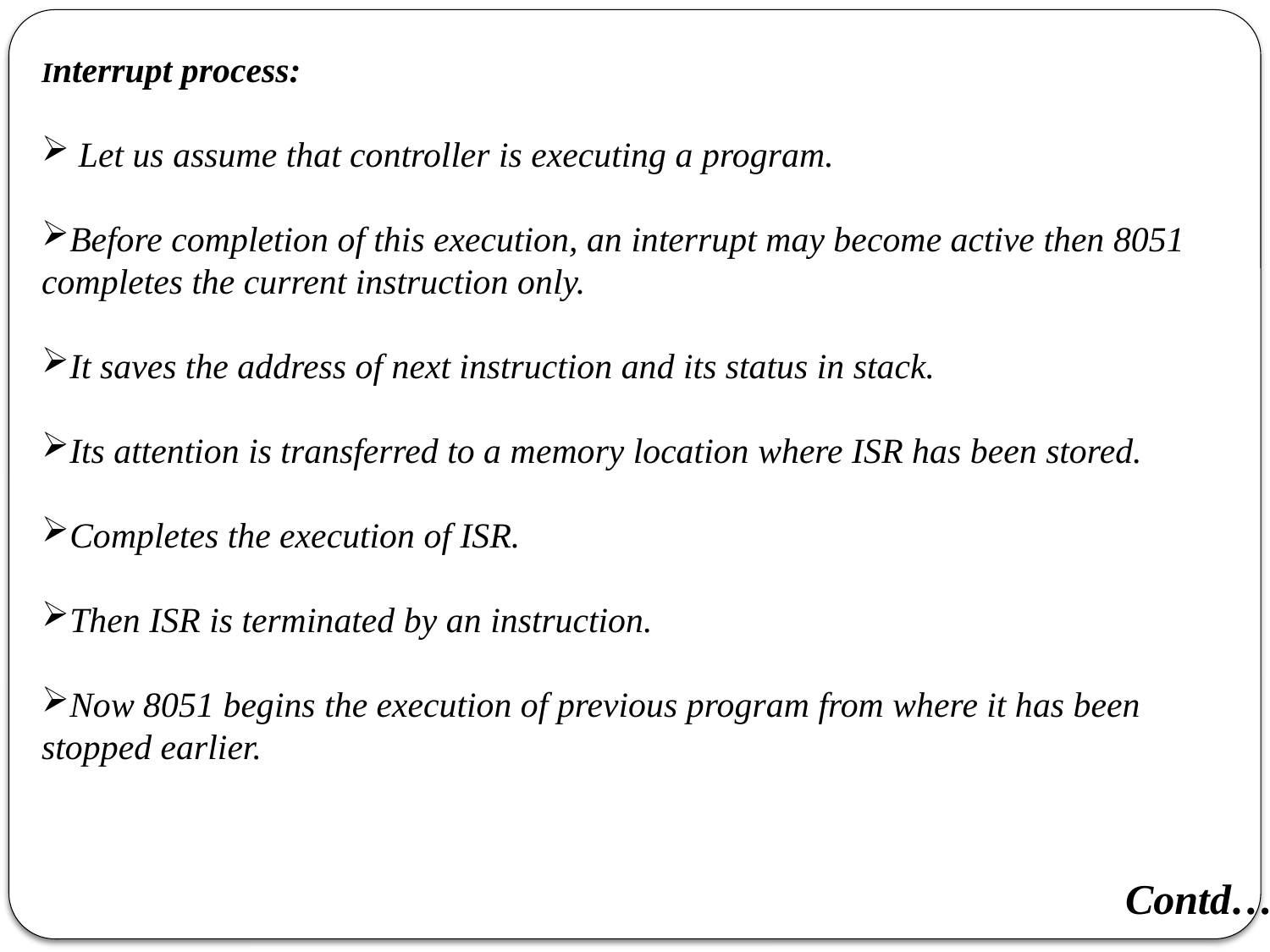

Interrupt process:

 Let us assume that controller is executing a program.

Before completion of this execution, an interrupt may become active then 8051 completes the current instruction only.

It saves the address of next instruction and its status in stack.

Its attention is transferred to a memory location where ISR has been stored.

Completes the execution of ISR.

Then ISR is terminated by an instruction.

Now 8051 begins the execution of previous program from where it has been stopped earlier.

Contd….